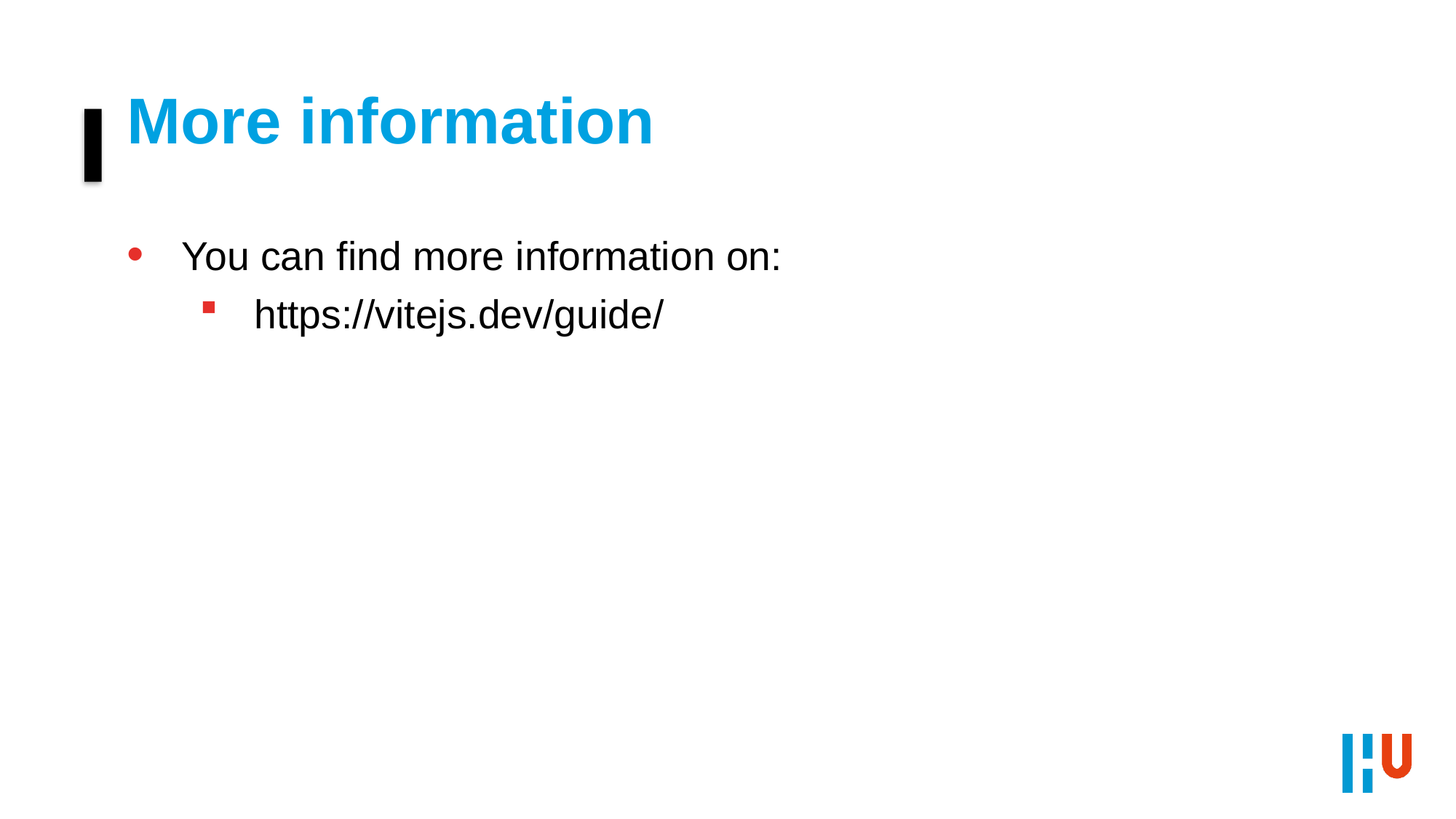

# More information
You can find more information on:
https://vitejs.dev/guide/